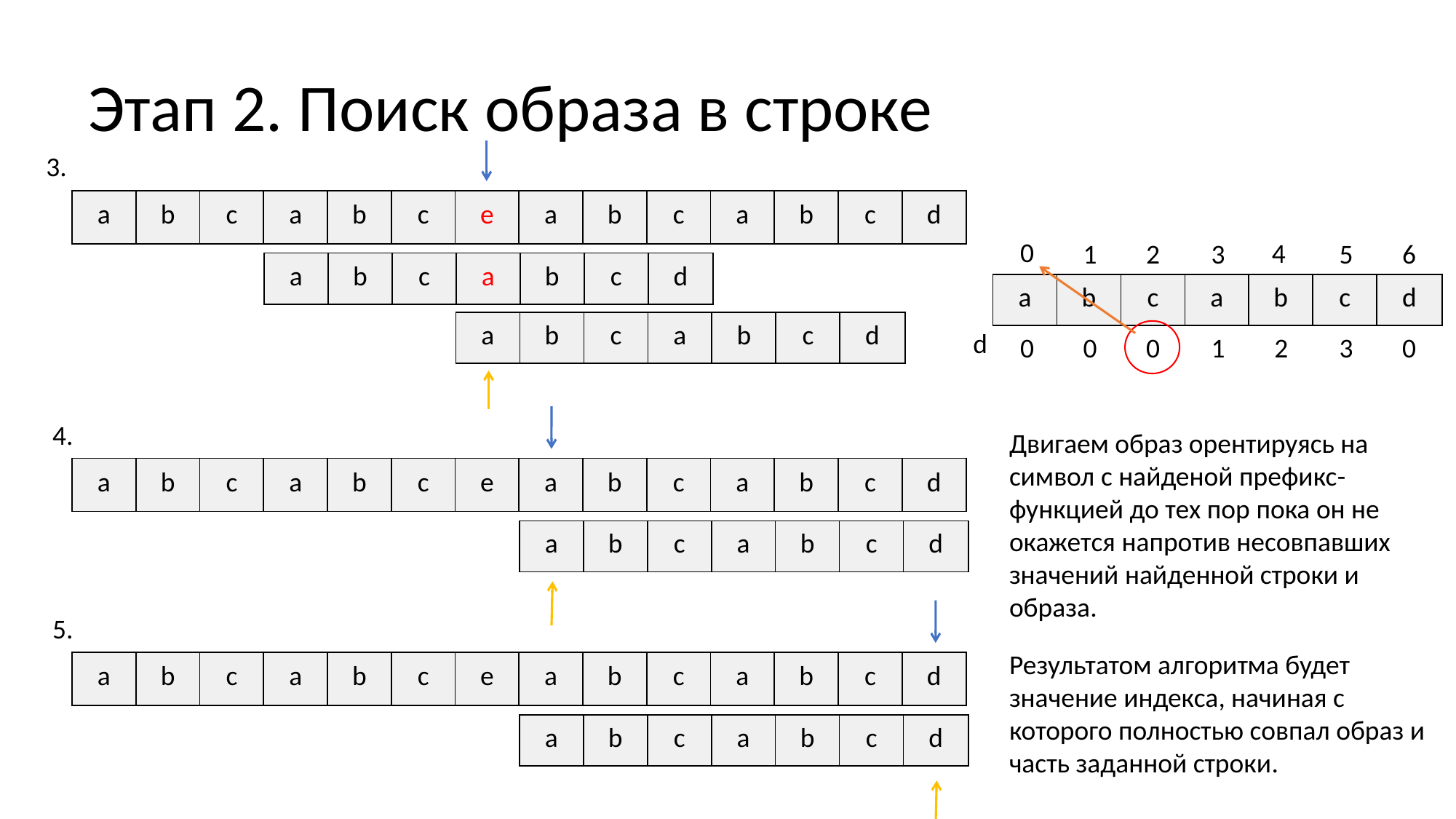

# Этап 2. Поиск образа в строке
3.
| a | b | c | a | b | c | e | a | b | c | a | b | c | d |
| --- | --- | --- | --- | --- | --- | --- | --- | --- | --- | --- | --- | --- | --- |
0
4
1
2
3
5
6
| a | b | c | a | b | c | d |
| --- | --- | --- | --- | --- | --- | --- |
| a | b | c | a | b | c | d |
| --- | --- | --- | --- | --- | --- | --- |
| a | b | c | a | b | c | d |
| --- | --- | --- | --- | --- | --- | --- |
d

0
0
0
1
2
3
0
4.
Двигаем образ орентируясь на символ с найденой префикс-функцией до тех пор пока он не окажется напротив несовпавших значений найденной строки и образа.
| a | b | c | a | b | c | e | a | b | c | a | b | c | d |
| --- | --- | --- | --- | --- | --- | --- | --- | --- | --- | --- | --- | --- | --- |
| a | b | c | a | b | c | d |
| --- | --- | --- | --- | --- | --- | --- |
5.
Результатом алгоритма будет значение индекса, начиная с которого полностью совпал образ и часть заданной строки.
| a | b | c | a | b | c | e | a | b | c | a | b | c | d |
| --- | --- | --- | --- | --- | --- | --- | --- | --- | --- | --- | --- | --- | --- |
| a | b | c | a | b | c | d |
| --- | --- | --- | --- | --- | --- | --- |